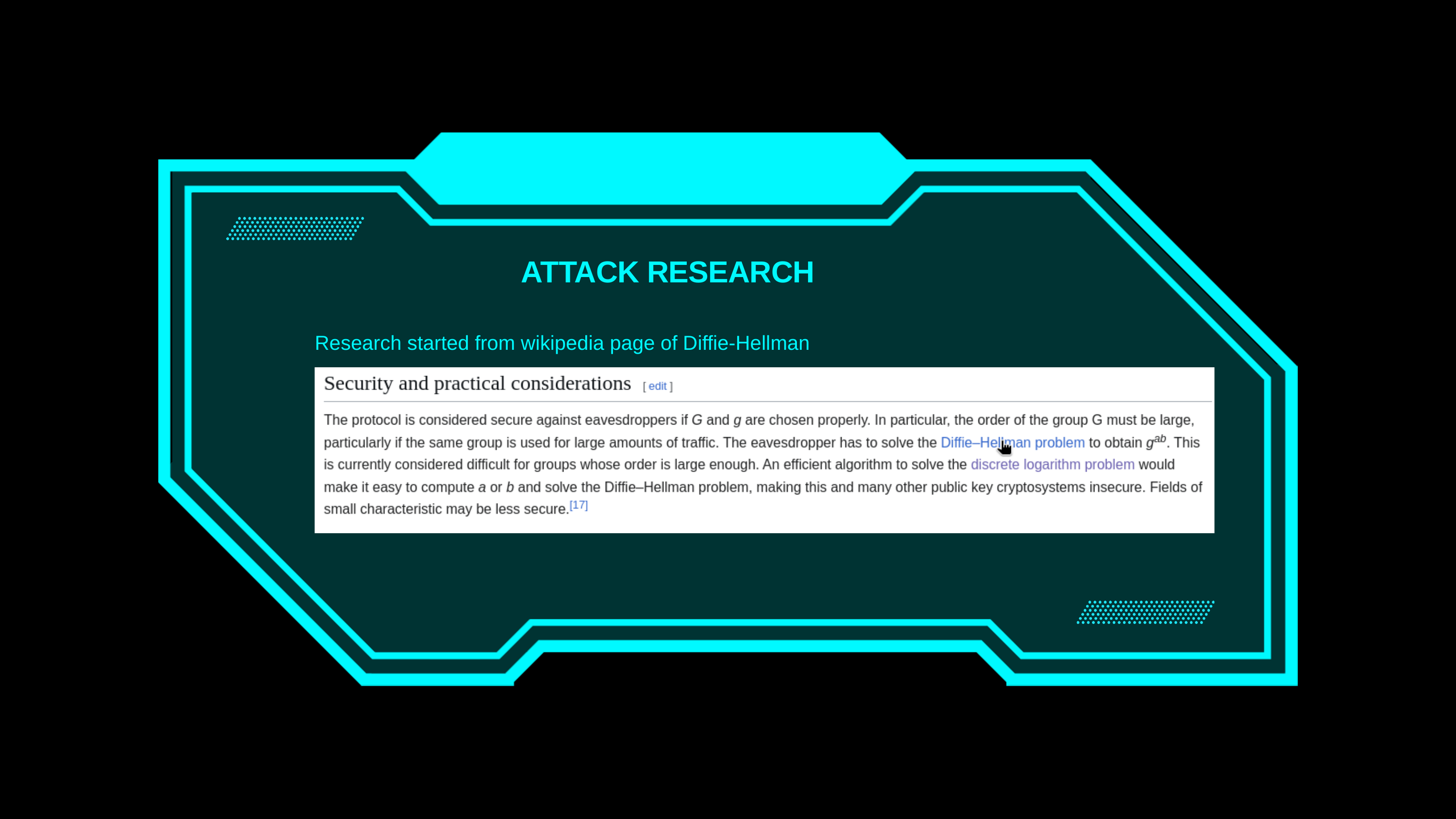

ATTACK RESEARCH
Research started from wikipedia page of Diffie-Hellman